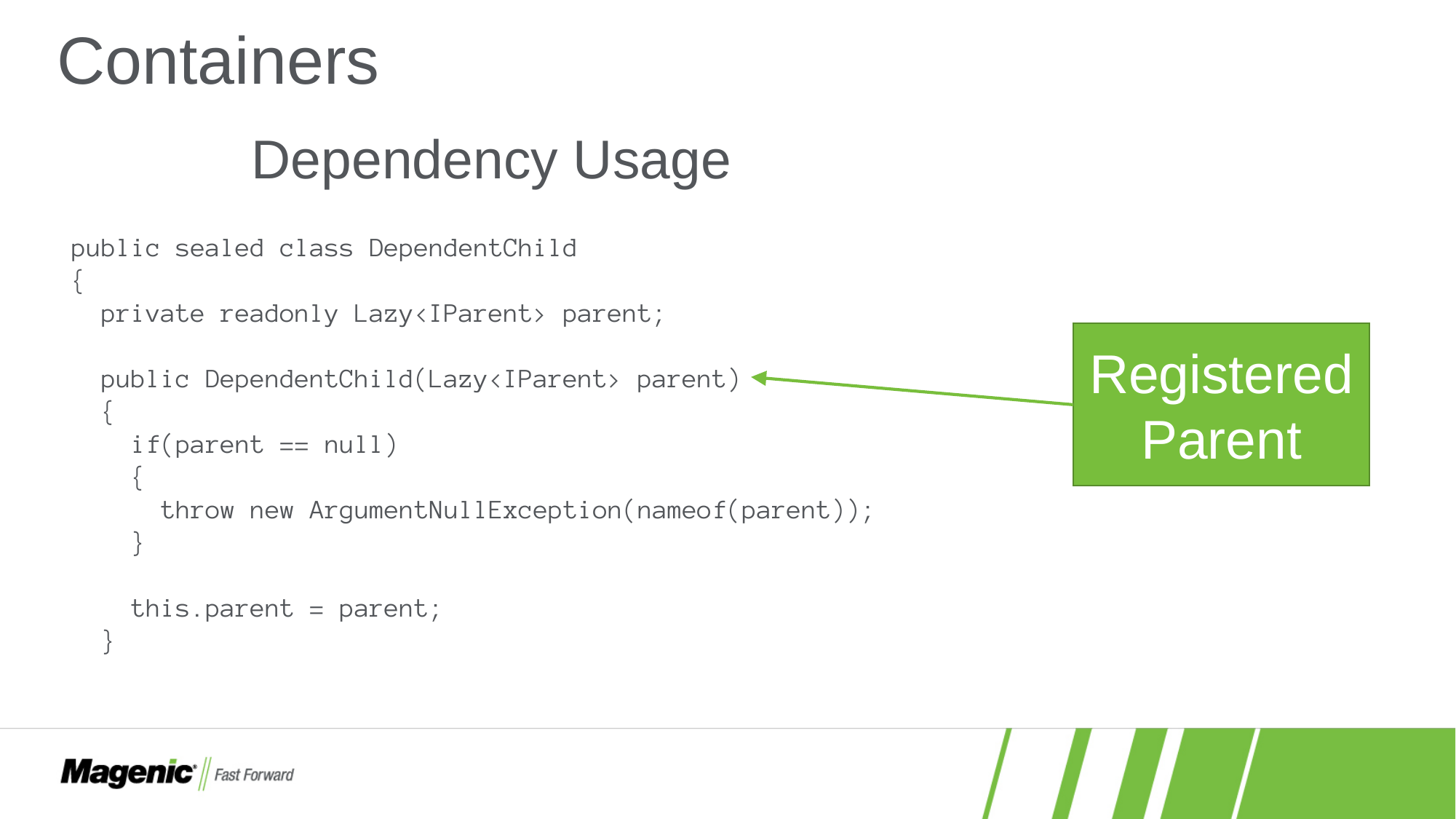

# Containers
Dependency Usage
public sealed class DependentChild
{
  private readonly Lazy<IParent> parent;

  public DependentChild(Lazy<IParent> parent)
  {
    if(parent == null)
    {
      throw new ArgumentNullException(nameof(parent));
    }

    this.parent = parent;
  }
Registered Parent